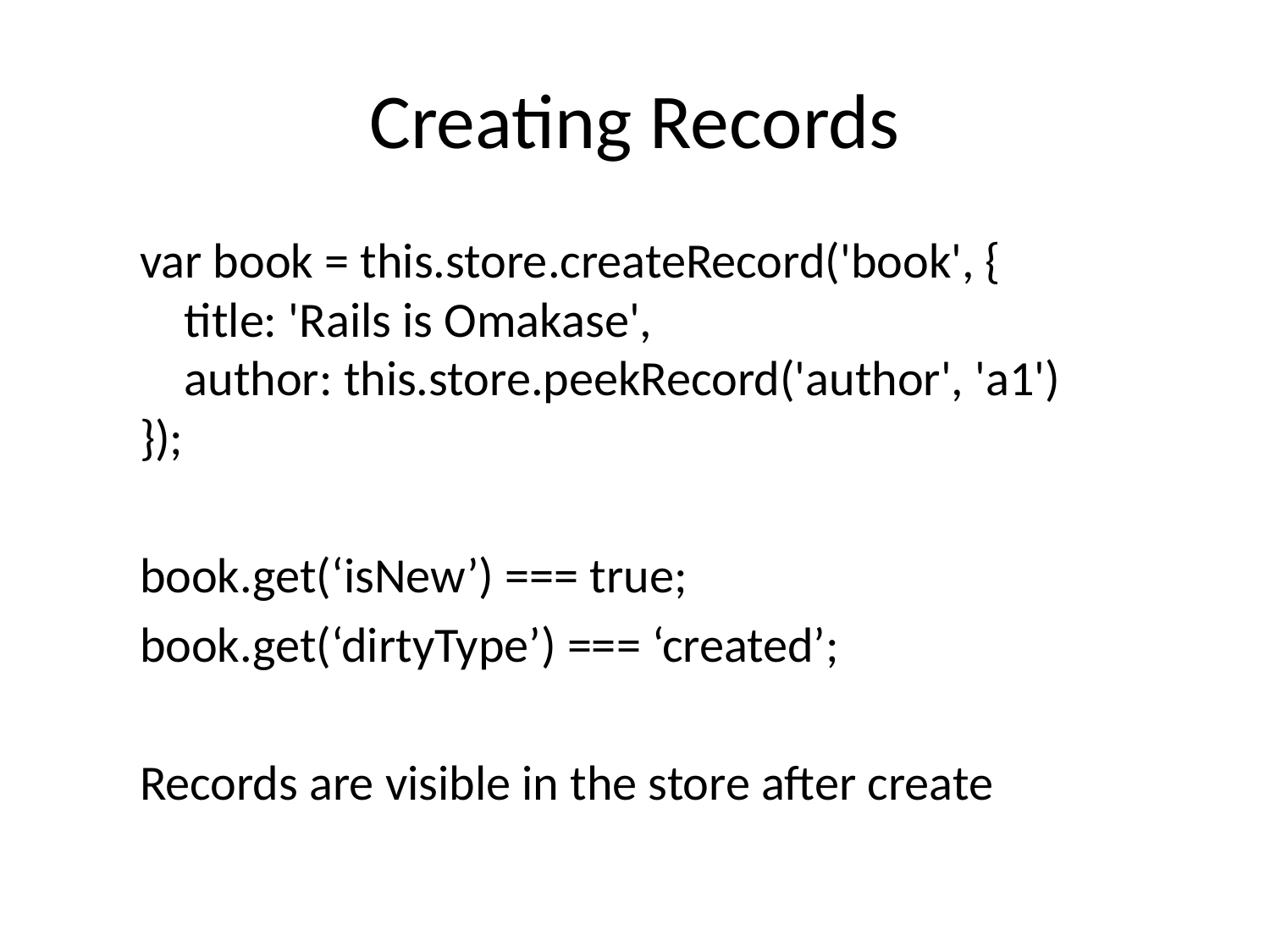

# Creating Records
var book = this.store.createRecord('book', {
    title: 'Rails is Omakase',
    author: this.store.peekRecord('author', 'a1')
});

book.get(‘isNew’) === true;
book.get(‘dirtyType’) === ‘created’;

Records are visible in the store after create